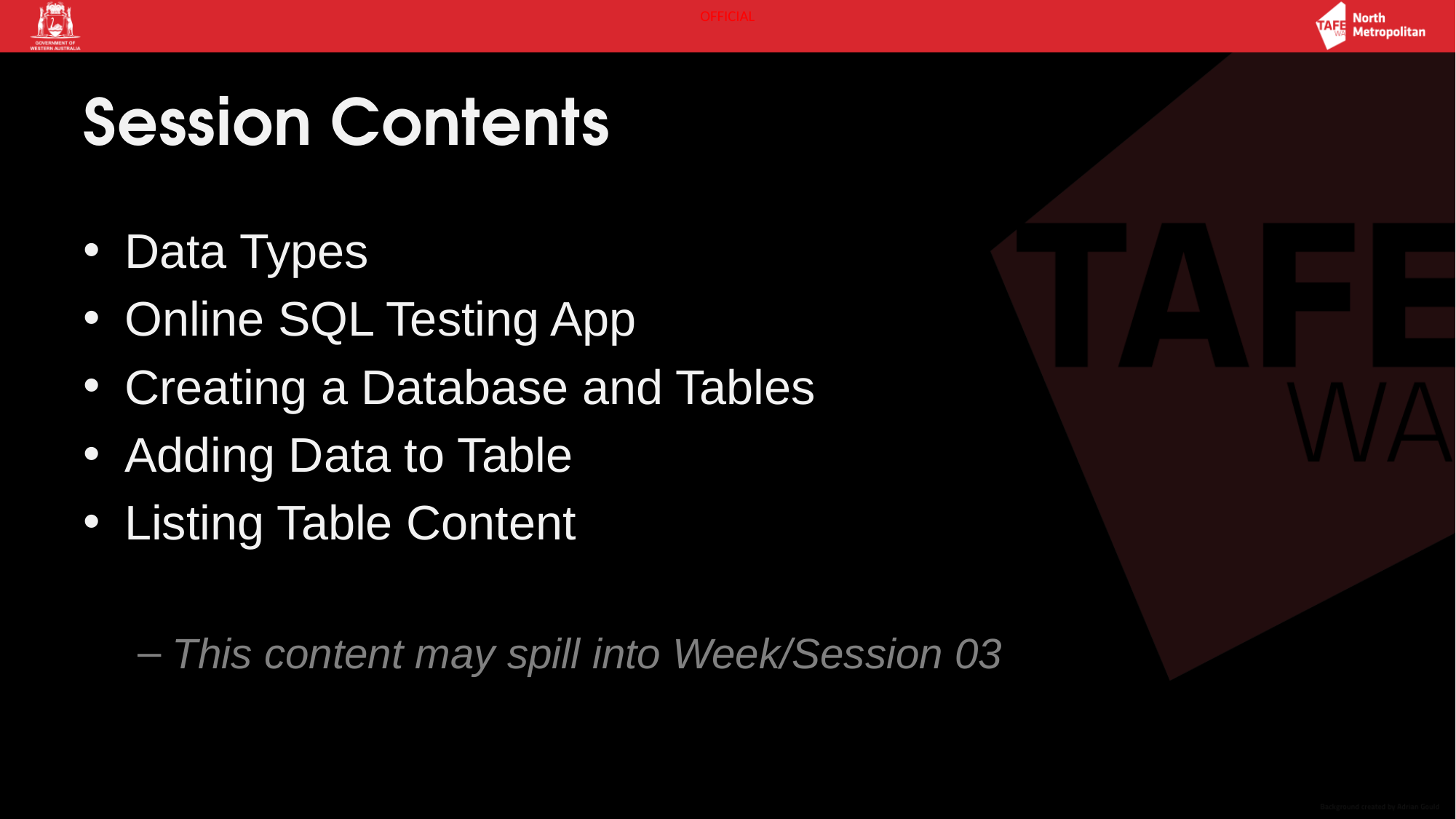

# Session Contents
Data Types
Online SQL Testing App
Creating a Database and Tables
Adding Data to Table
Listing Table Content

This content may spill into Week/Session 03